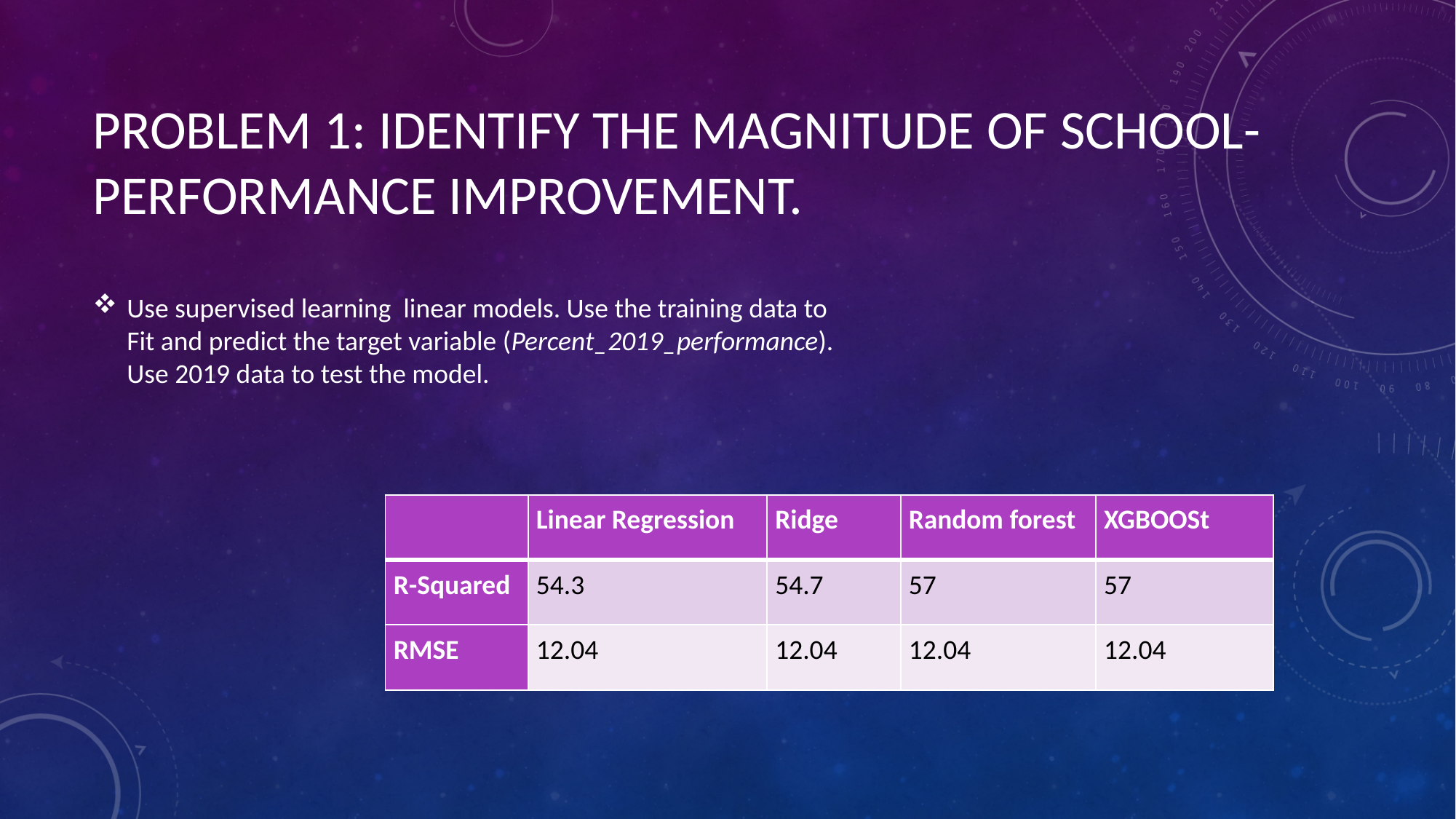

# Problem 1: Identify the magnitude of school-performance improvement.
Use supervised learning  linear models. Use the training data to Fit and predict the target variable (Percent_2019_performance). Use 2019 data to test the model.

|  | Linear Regression | Ridge | Random forest | XGBOOSt |
| --- | --- | --- | --- | --- |
| R-Squared | 54.3 | 54.7 | 57 | 57 |
| RMSE | 12.04 | 12.04 | 12.04 | 12.04 |